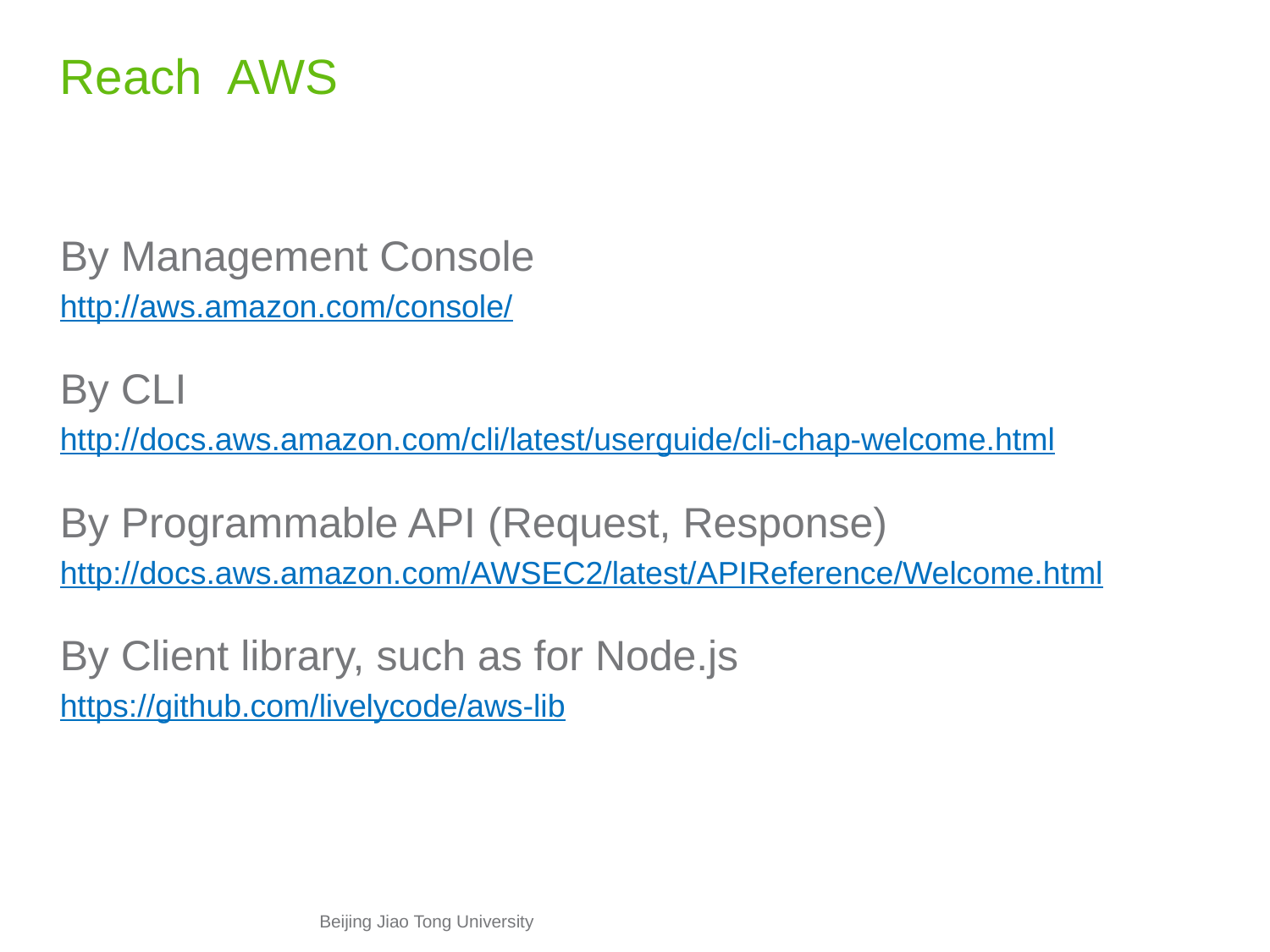

# Reach  AWS

By Management Console
http://aws.amazon.com/console/

By CLI
http://docs.aws.amazon.com/cli/latest/userguide/cli-chap-welcome.html

By Programmable API (Request, Response)
http://docs.aws.amazon.com/AWSEC2/latest/APIReference/Welcome.html

By Client library, such as for Node.js
https://github.com/livelycode/aws-lib

Beijing Jiao Tong University